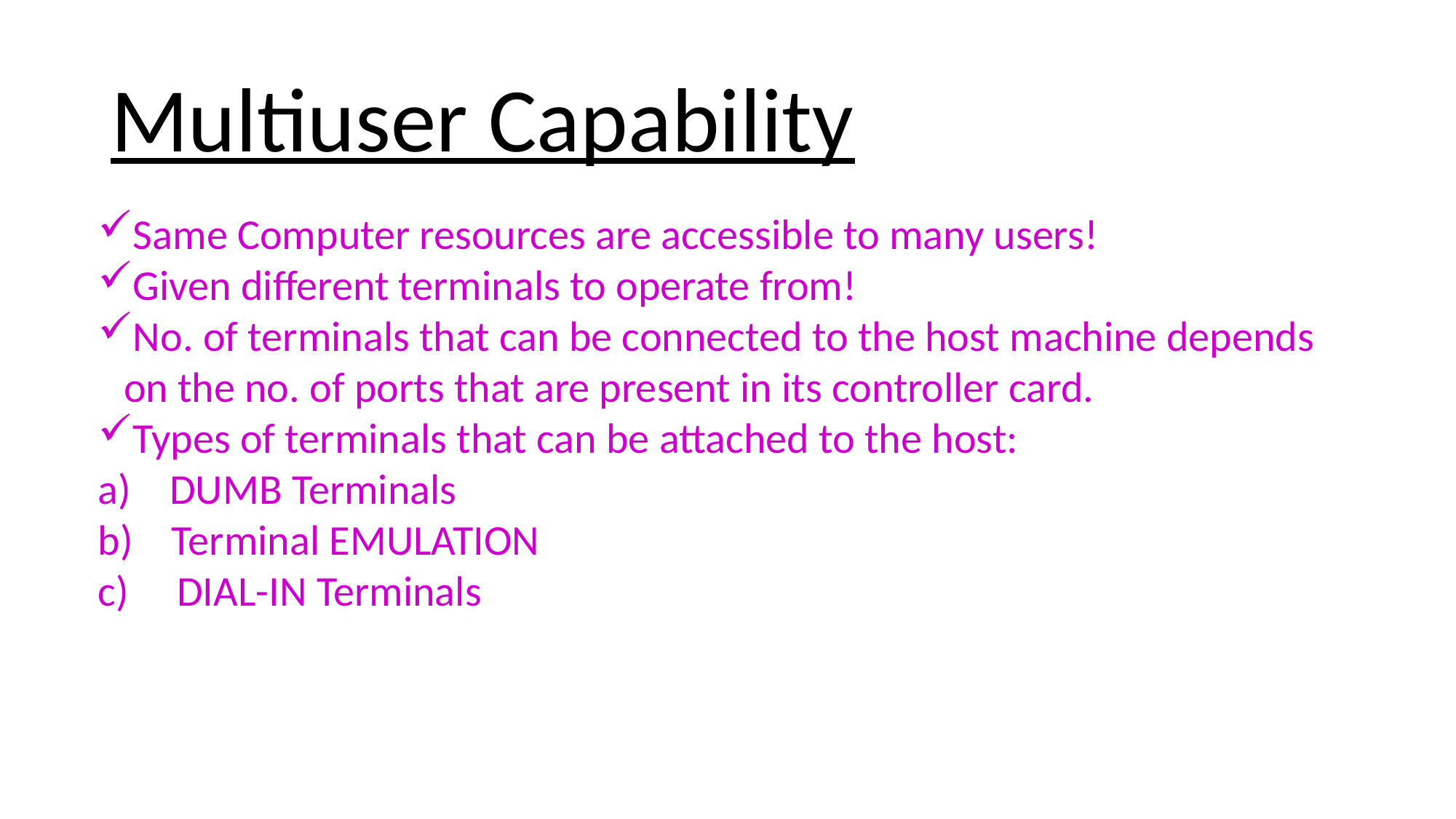

Multiuser Capability
Same Computer resources are accessible to many users!
Given different terminals to operate from!
No. of terminals that can be connected to the host machine depends on the no. of ports that are present in its controller card.
Types of terminals that can be attached to the host:
    DUMB Terminals
    Terminal EMULATION
     DIAL-IN Terminals